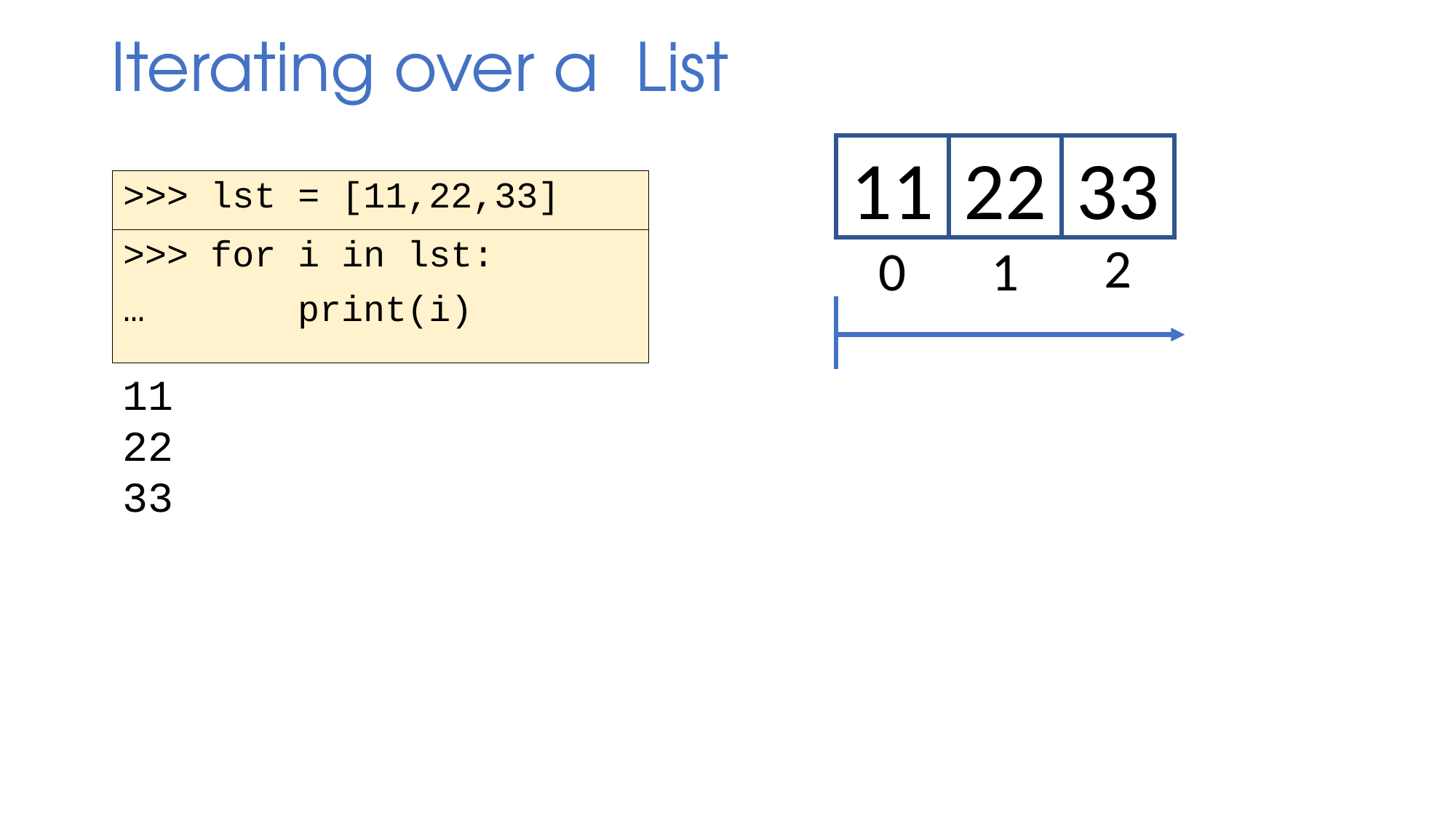

Iterating over a  List
11
22
33
>>> lst = [11,22,33]
2
>>> for i in lst:
…	   print(i)

0
1
11
22
33